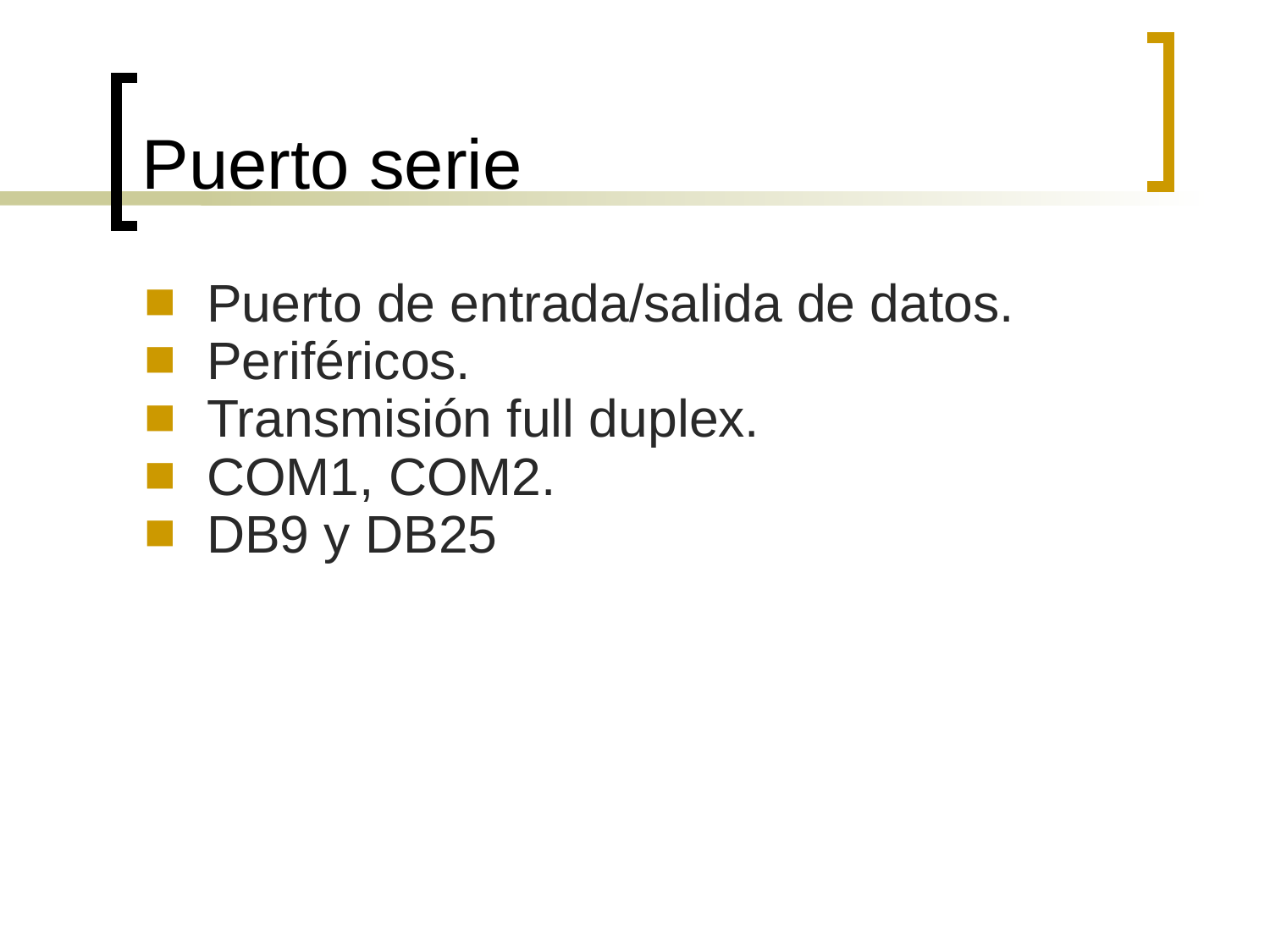

# Puerto serie
Puerto de entrada/salida de datos.
Periféricos.
Transmisión full duplex.
COM1, COM2.
DB9 y DB25